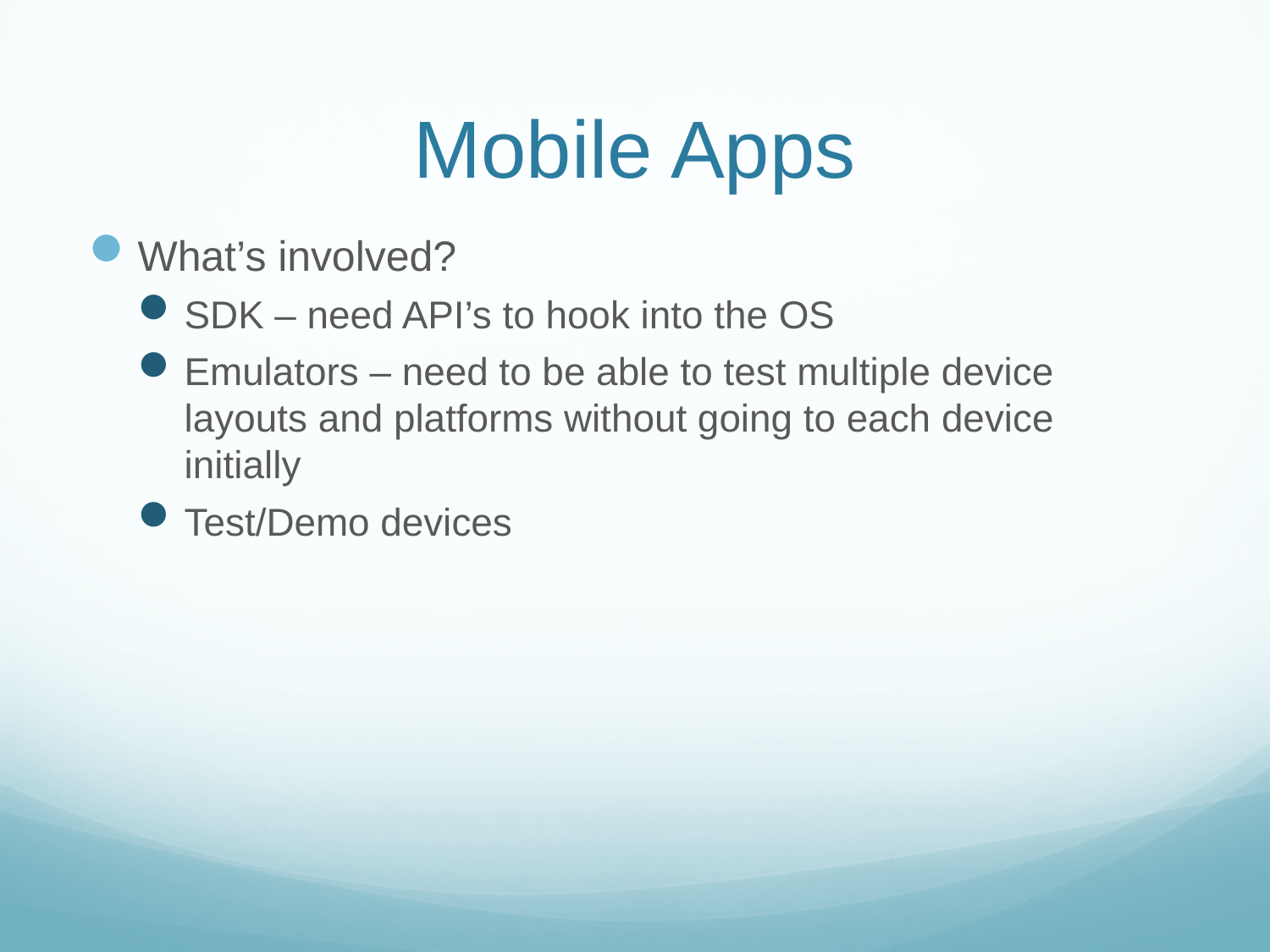

# Mobile Apps
What’s involved?
SDK – need API’s to hook into the OS
Emulators – need to be able to test multiple device layouts and platforms without going to each device initially
Test/Demo devices